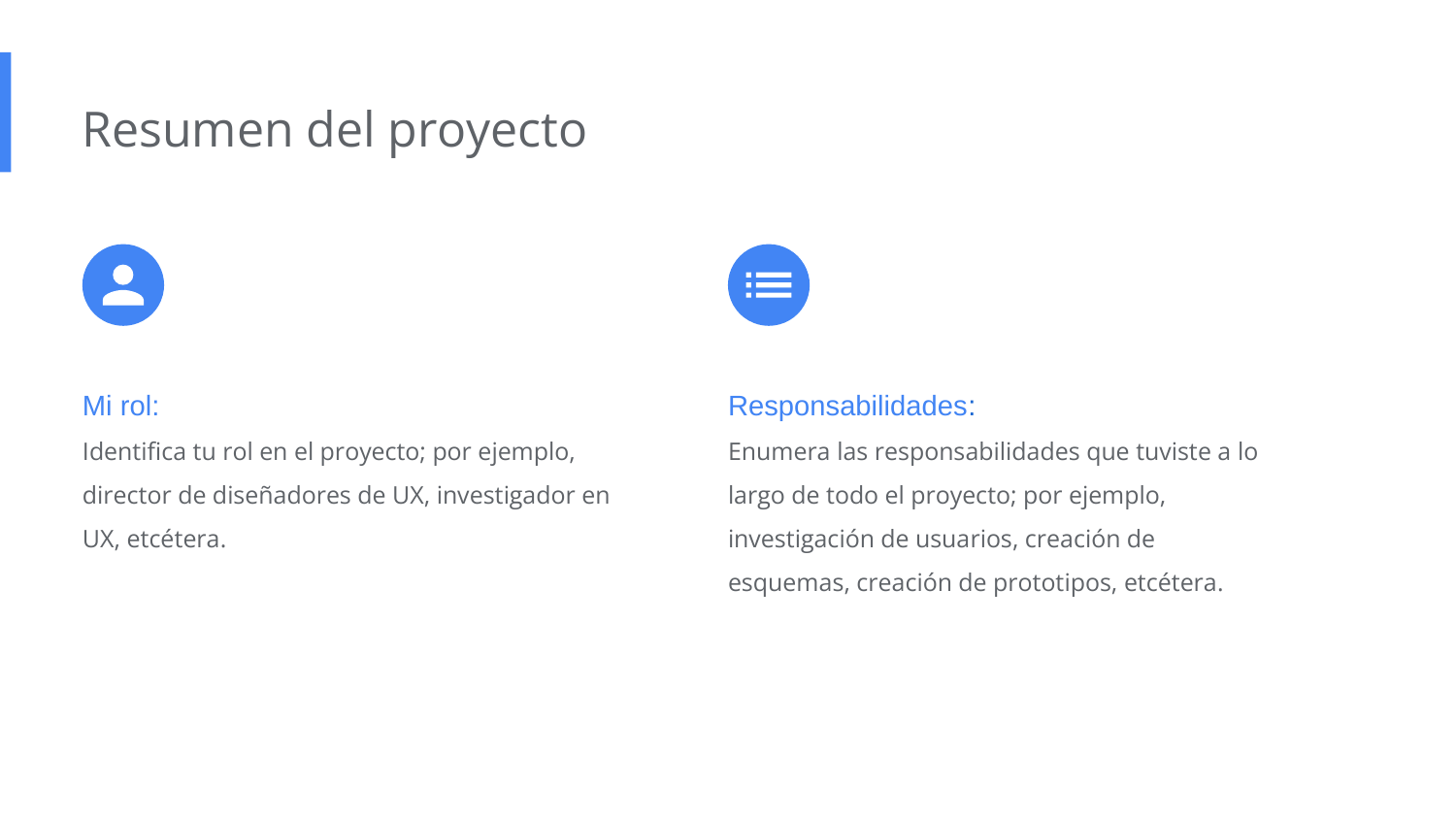

Resumen del proyecto

Mi rol:
Identifica tu rol en el proyecto; por ejemplo, director de diseñadores de UX, investigador en UX, etcétera.
Responsabilidades:
Enumera las responsabilidades que tuviste a lo largo de todo el proyecto; por ejemplo, investigación de usuarios, creación de esquemas, creación de prototipos, etcétera.